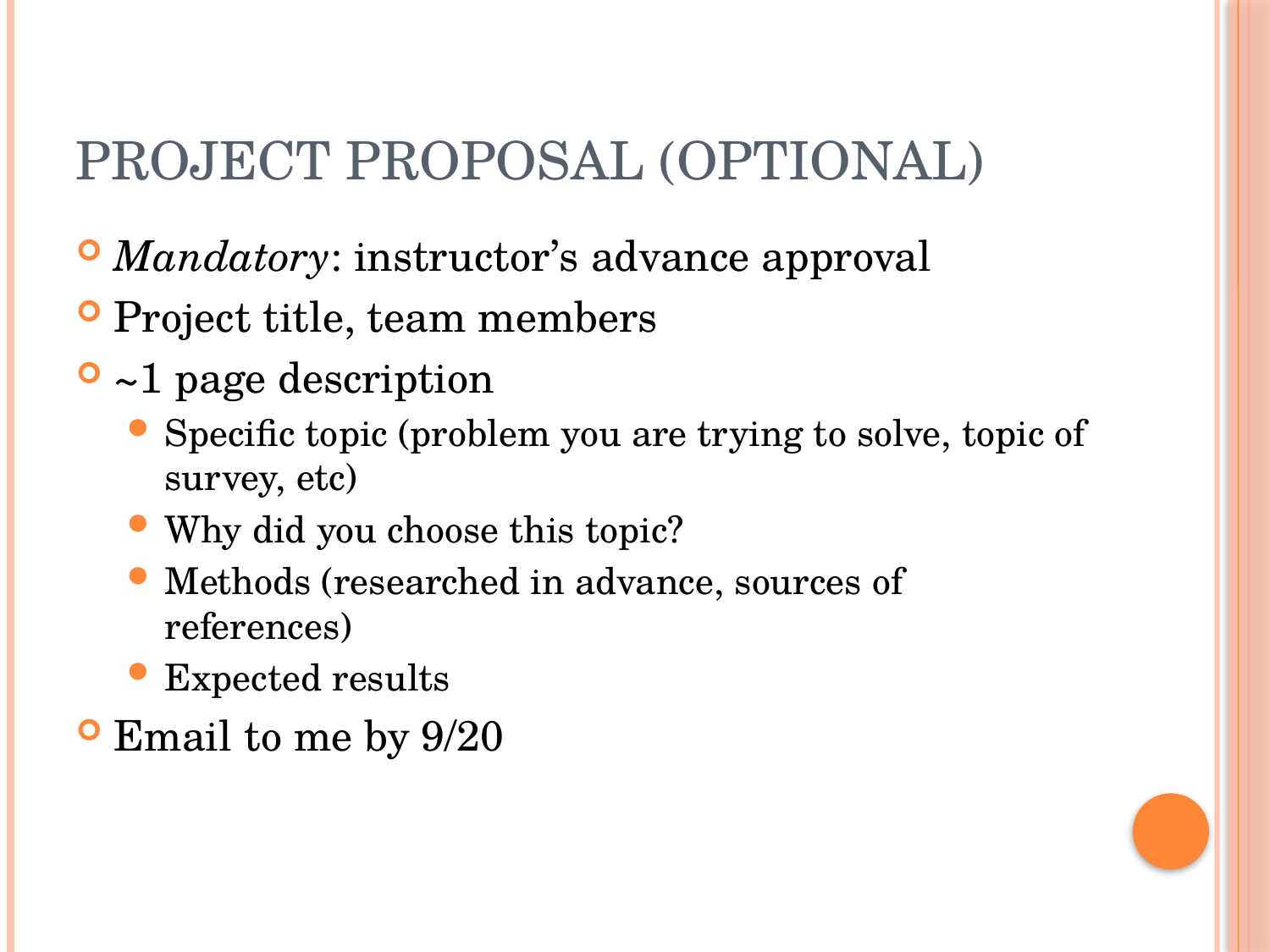

# Project Proposal (Optional)
Mandatory: instructor’s advance approval
Project title, team members
~1 page description
Specific topic (problem you are trying to solve, topic of survey, etc)
Why did you choose this topic?
Methods (researched in advance, sources of references)
Expected results
Email to me by 9/20